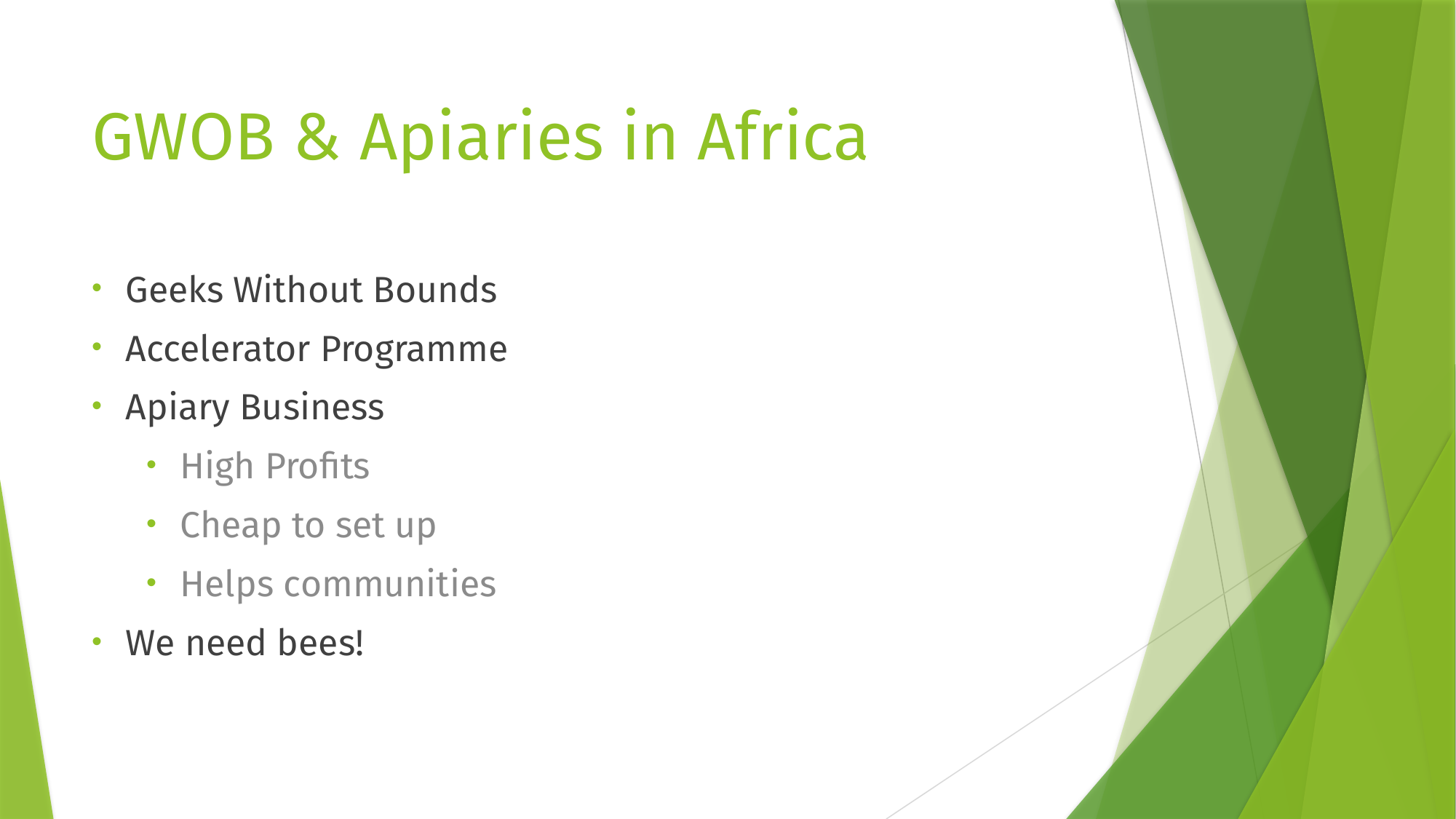

# GWOB & Apiaries in Africa
Geeks Without Bounds
Accelerator Programme
Apiary Business
High Profits
Cheap to set up
Helps communities
We need bees!